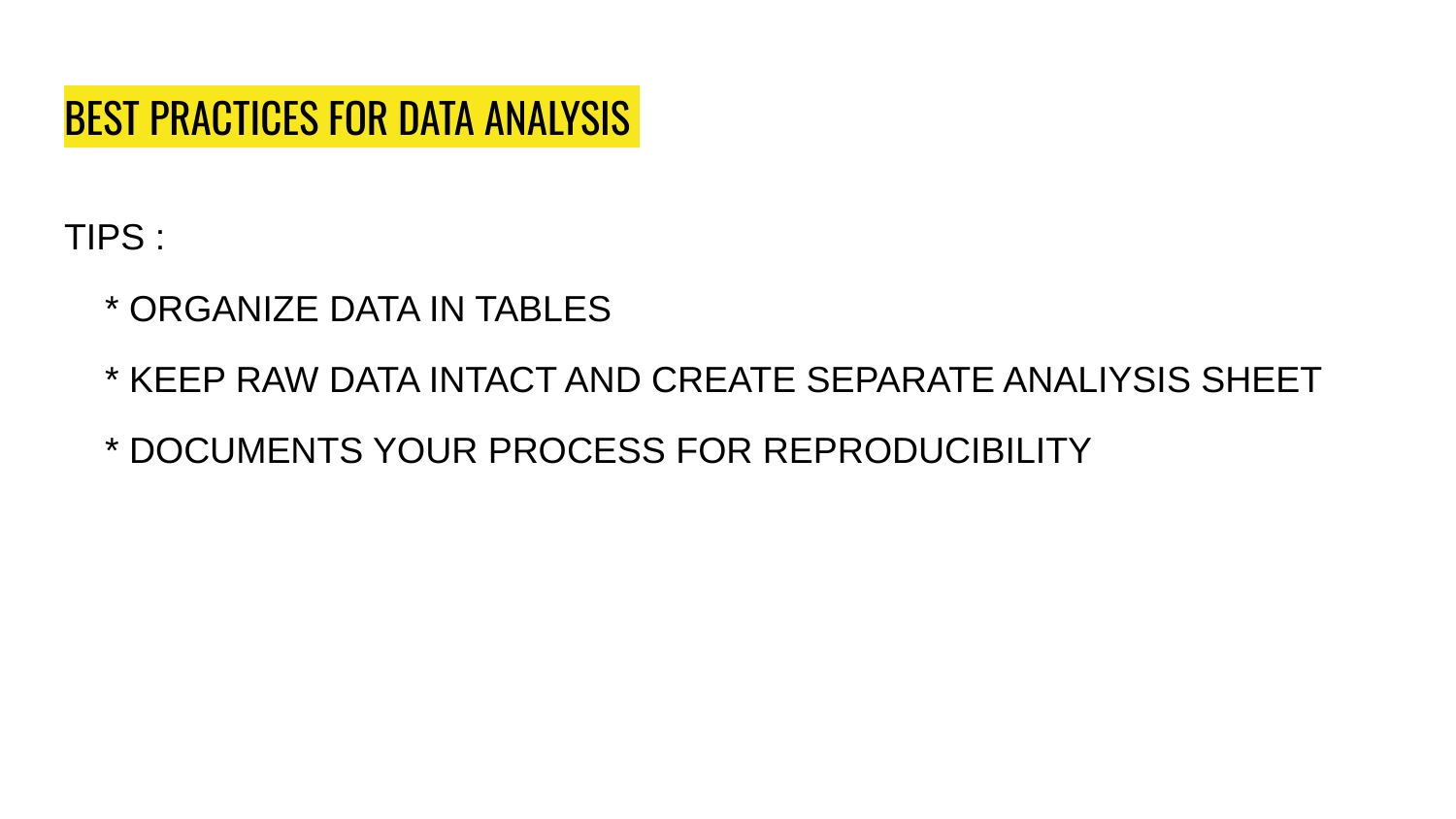

# BEST PRACTICES FOR DATA ANALYSIS
TIPS :
    * ORGANIZE DATA IN TABLES
    * KEEP RAW DATA INTACT AND CREATE SEPARATE ANALIYSIS SHEET
    * DOCUMENTS YOUR PROCESS FOR REPRODUCIBILITY